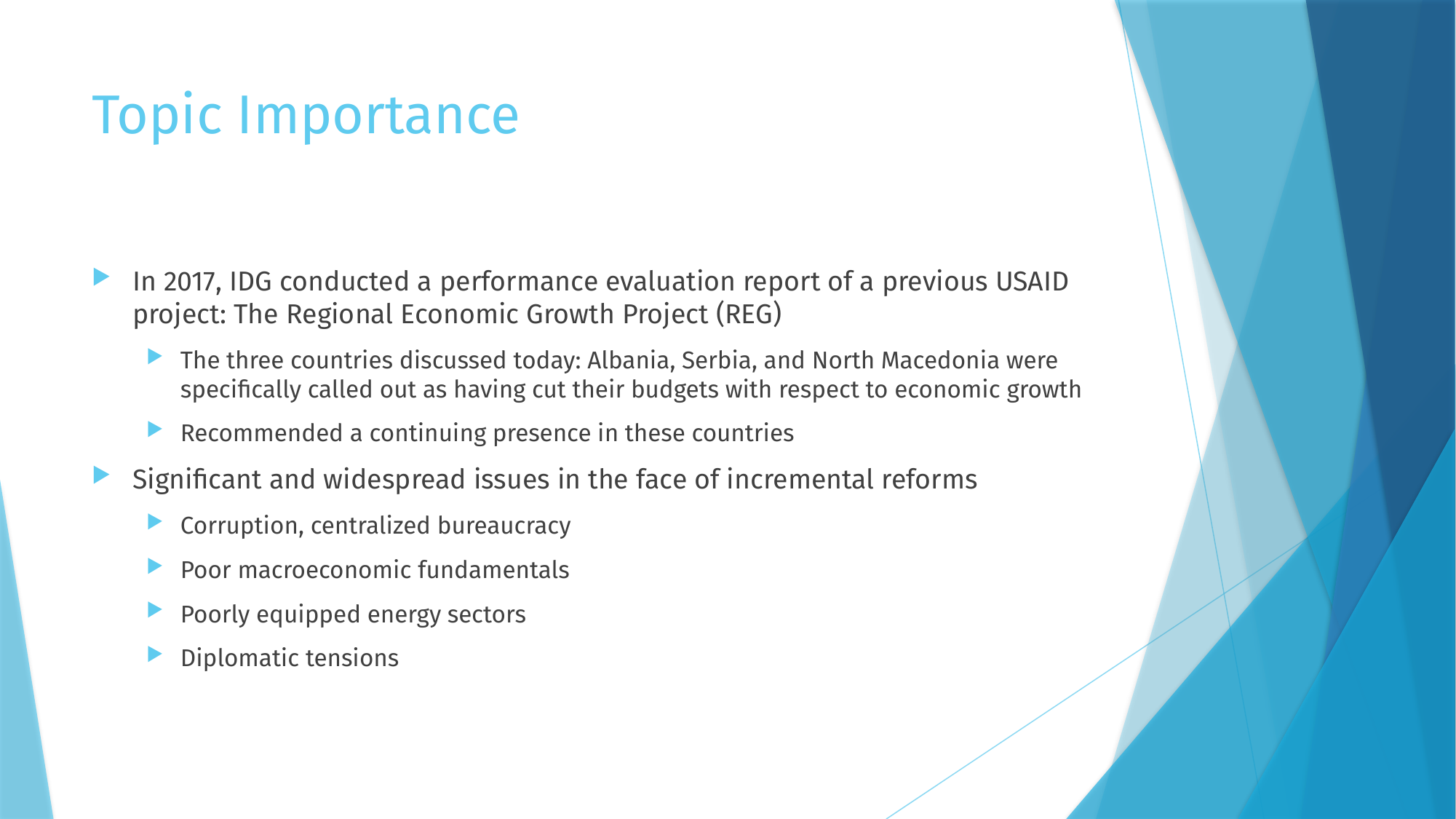

# Topic Importance
In 2017, IDG conducted a performance evaluation report of a previous USAID project: The Regional Economic Growth Project (REG)
The three countries discussed today: Albania, Serbia, and North Macedonia were specifically called out as having cut their budgets with respect to economic growth
Recommended a continuing presence in these countries
Significant and widespread issues in the face of incremental reforms
Corruption, centralized bureaucracy
Poor macroeconomic fundamentals
Poorly equipped energy sectors
Diplomatic tensions